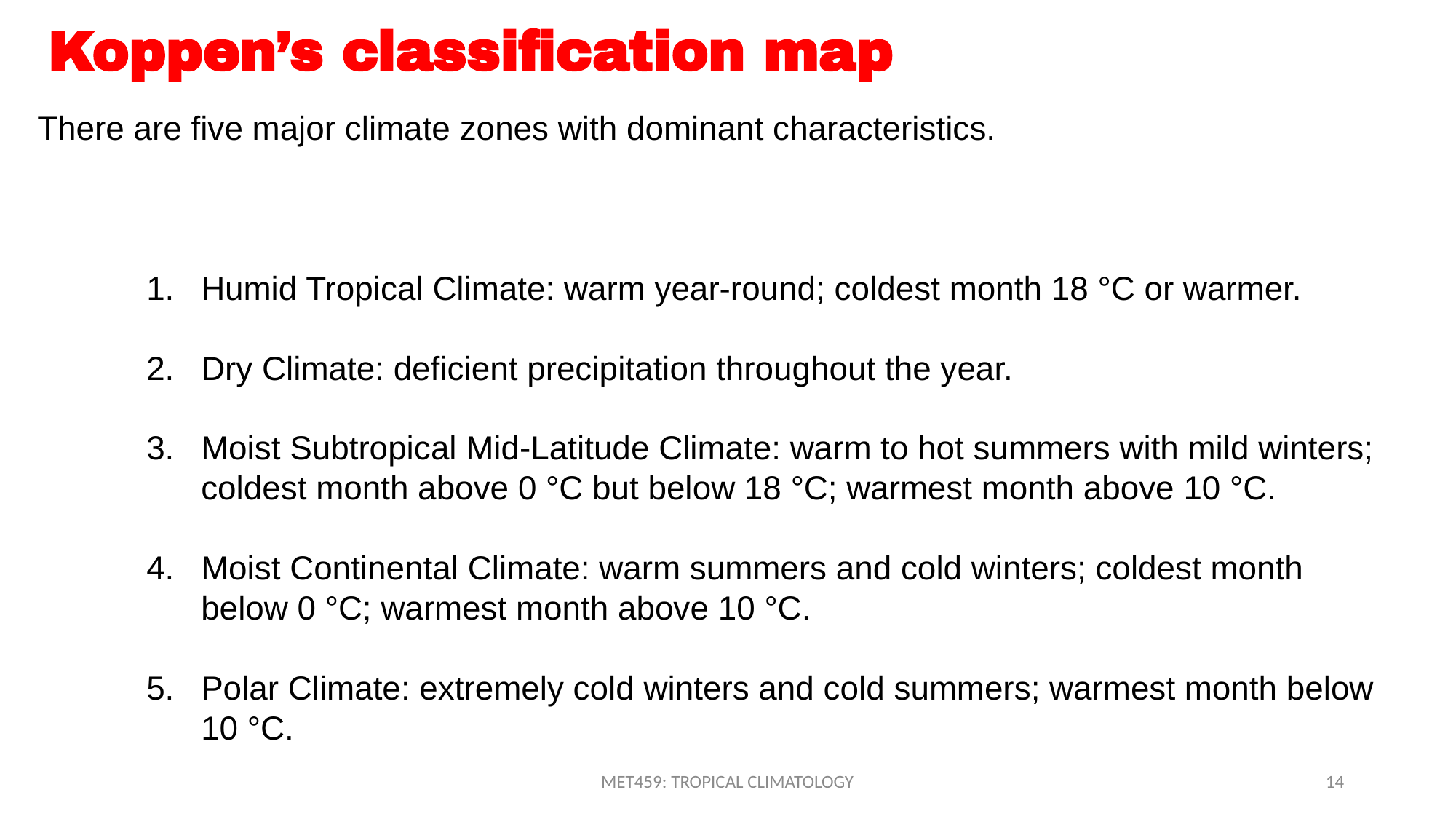

# Koppen’s classification map
There are five major climate zones with dominant characteristics.

Humid Tropical Climate: warm year-round; coldest month 18 °C or warmer.

Dry Climate: deficient precipitation throughout the year.

Moist Subtropical Mid-Latitude Climate: warm to hot summers with mild winters; coldest month above 0 °C but below 18 °C; warmest month above 10 °C.

Moist Continental Climate: warm summers and cold winters; coldest month below 0 °C; warmest month above 10 °C.

Polar Climate: extremely cold winters and cold summers; warmest month below 10 °C.
MET459: TROPICAL CLIMATOLOGY
14